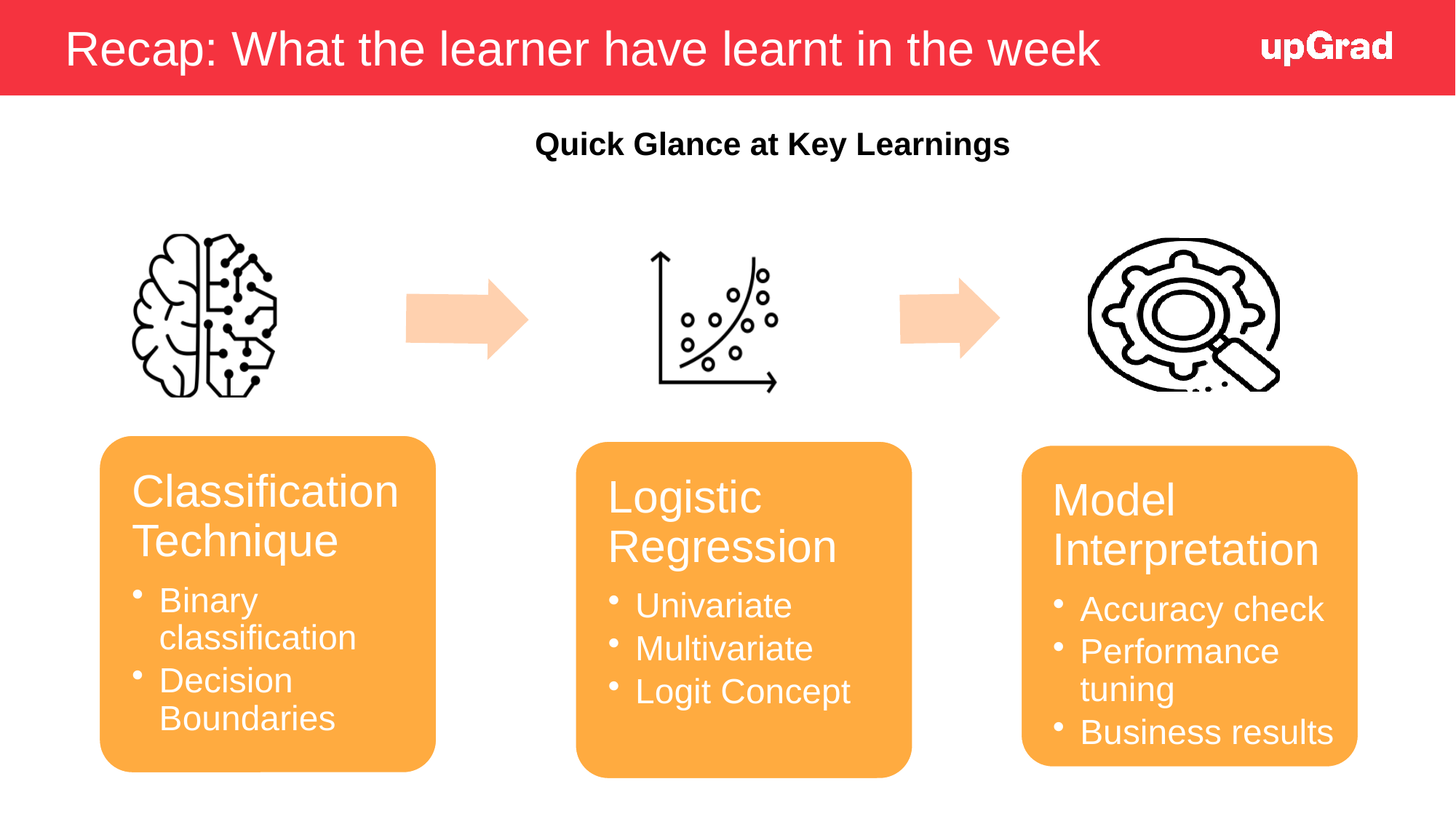

# Recap: What the learner have learnt in the week
Classification Technique
Binary classification
Decision Boundaries

Logistic Regression
Univariate
Multivariate
Logit Concept

Model Interpretation
Accuracy check
Performance tuning
Business results
Quick Glance at Key Learnings